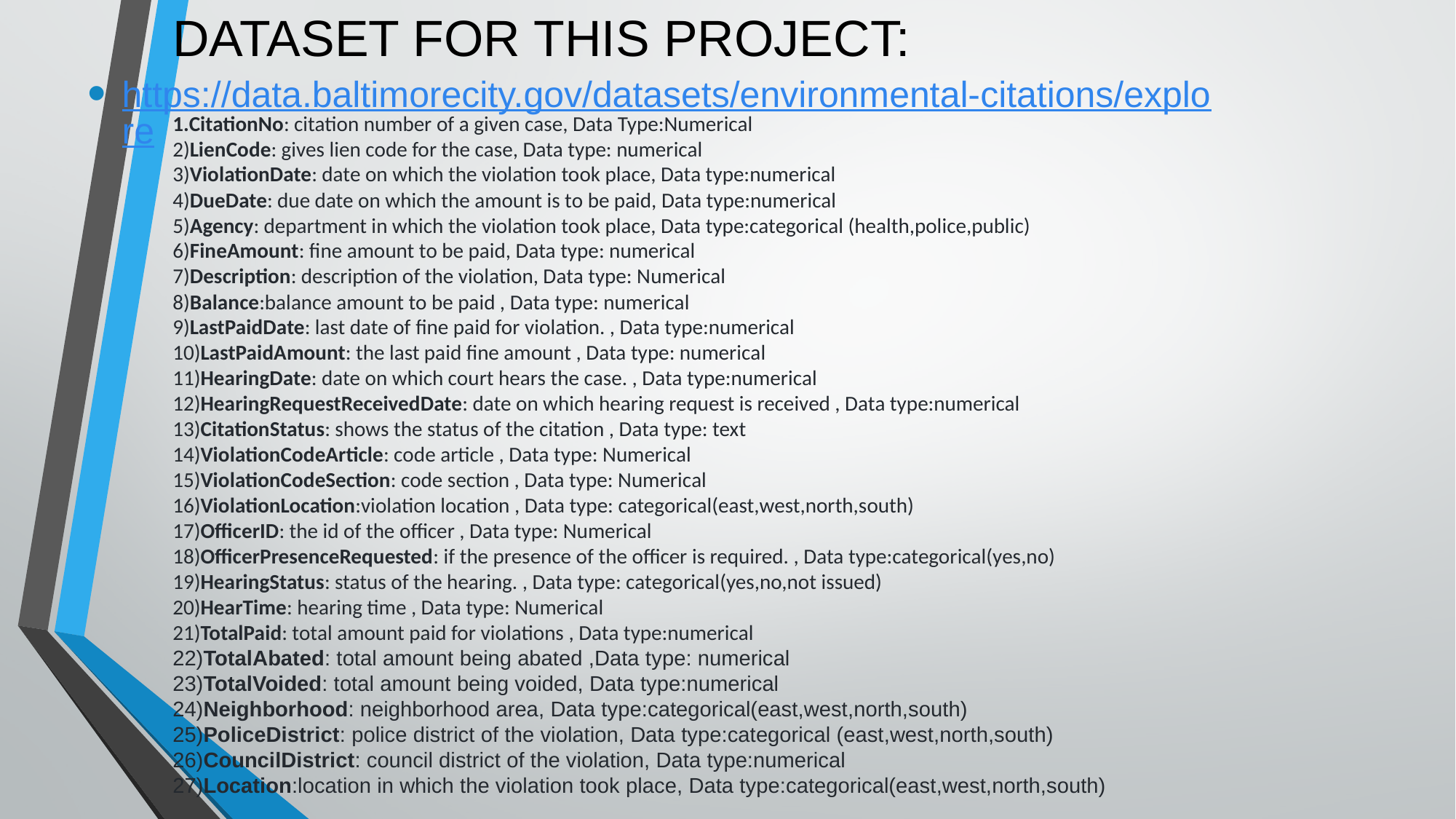

# DATASET FOR THIS PROJECT:
https://data.baltimorecity.gov/datasets/environmental-citations/explore

CitationNo: citation number of a given case, Data Type:Numerical
2)LienCode: gives lien code for the case, Data type: numerical
3)ViolationDate: date on which the violation took place, Data type:numerical
4)DueDate: due date on which the amount is to be paid, Data type:numerical
5)Agency: department in which the violation took place, Data type:categorical (health,police,public)
6)FineAmount: fine amount to be paid, Data type: numerical
7)Description: description of the violation, Data type: Numerical
8)Balance:balance amount to be paid , Data type: numerical
9)LastPaidDate: last date of fine paid for violation. , Data type:numerical
10)LastPaidAmount: the last paid fine amount , Data type: numerical
11)HearingDate: date on which court hears the case. , Data type:numerical
12)HearingRequestReceivedDate: date on which hearing request is received , Data type:numerical
13)CitationStatus: shows the status of the citation , Data type: text
14)ViolationCodeArticle: code article , Data type: Numerical
15)ViolationCodeSection: code section , Data type: Numerical
16)ViolationLocation:violation location , Data type: categorical(east,west,north,south)
17)OfficerID: the id of the officer , Data type: Numerical
18)OfficerPresenceRequested: if the presence of the officer is required. , Data type:categorical(yes,no)
19)HearingStatus: status of the hearing. , Data type: categorical(yes,no,not issued)
20)HearTime: hearing time , Data type: Numerical
21)TotalPaid: total amount paid for violations , Data type:numerical
22)TotalAbated: total amount being abated ,Data type: numerical
23)TotalVoided: total amount being voided, Data type:numerical
24)Neighborhood: neighborhood area, Data type:categorical(east,west,north,south)
25)PoliceDistrict: police district of the violation, Data type:categorical (east,west,north,south)
26)CouncilDistrict: council district of the violation, Data type:numerical
27)Location:location in which the violation took place, Data type:categorical(east,west,north,south)